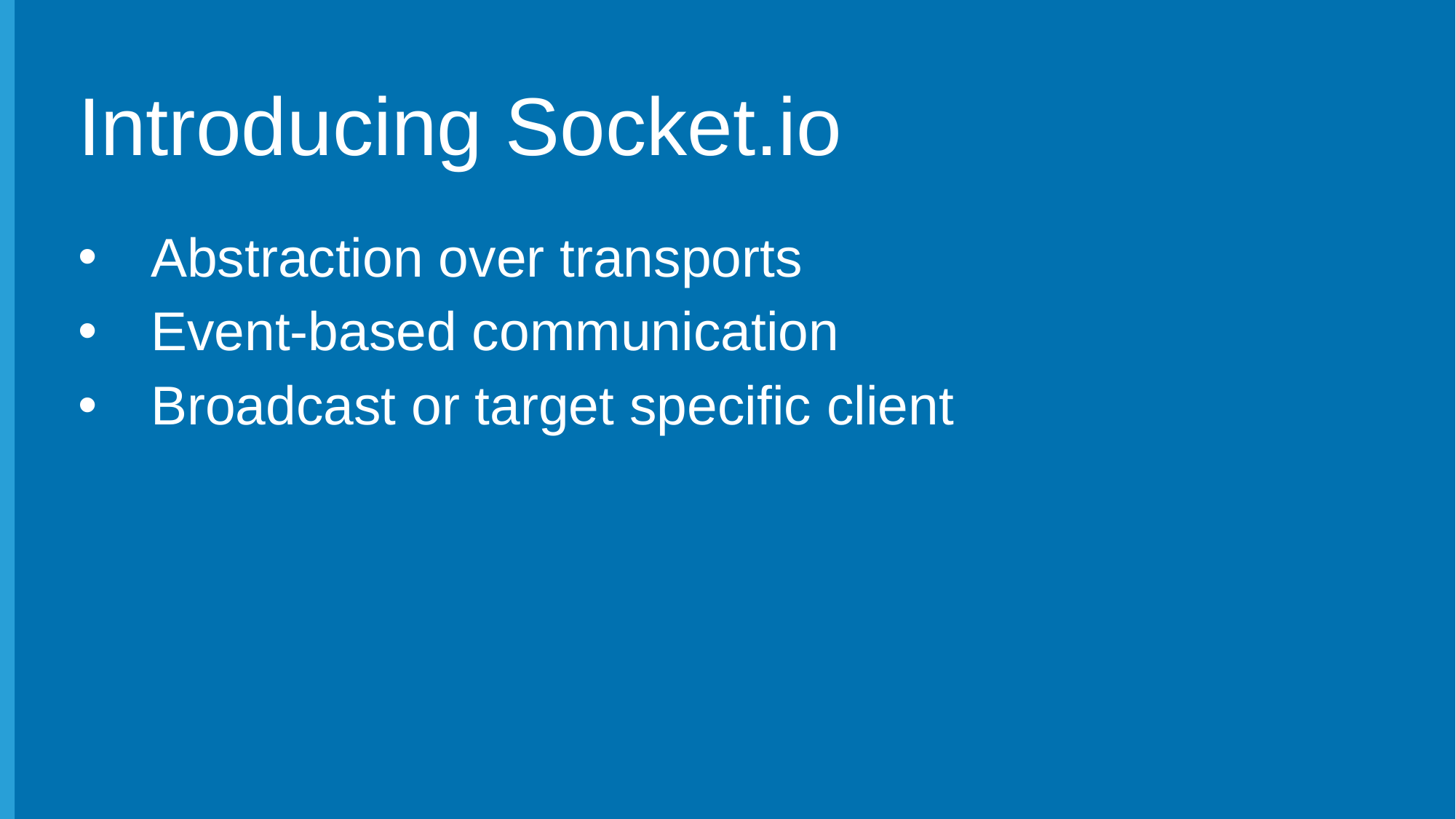

# Introducing Socket.io
Abstraction over transports
Event-based communication
Broadcast or target specific client